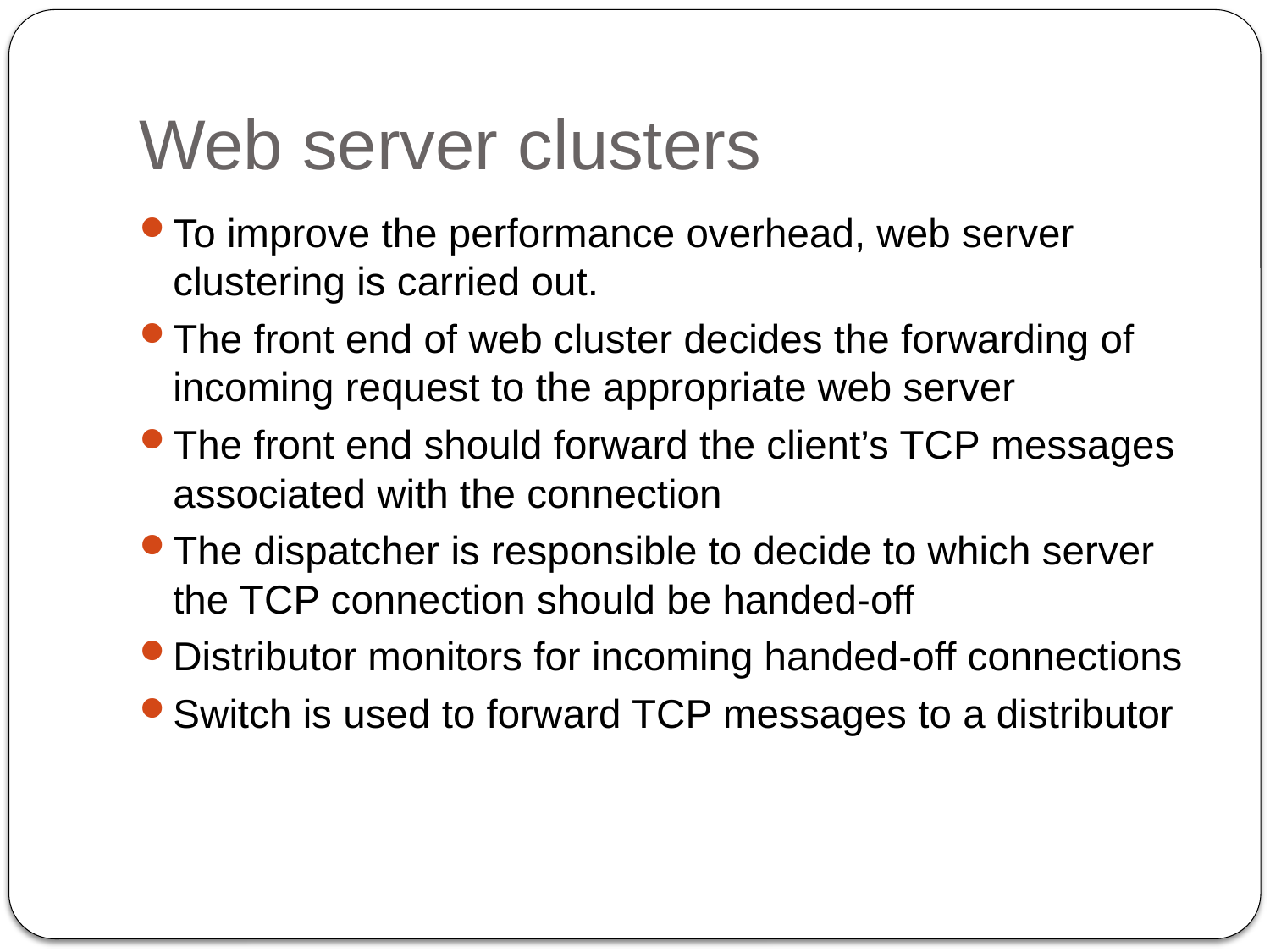

# Web server clusters
To improve the performance overhead, web server clustering is carried out.
The front end of web cluster decides the forwarding of incoming request to the appropriate web server
The front end should forward the client’s TCP messages associated with the connection
The dispatcher is responsible to decide to which server the TCP connection should be handed-off
Distributor monitors for incoming handed-off connections
Switch is used to forward TCP messages to a distributor